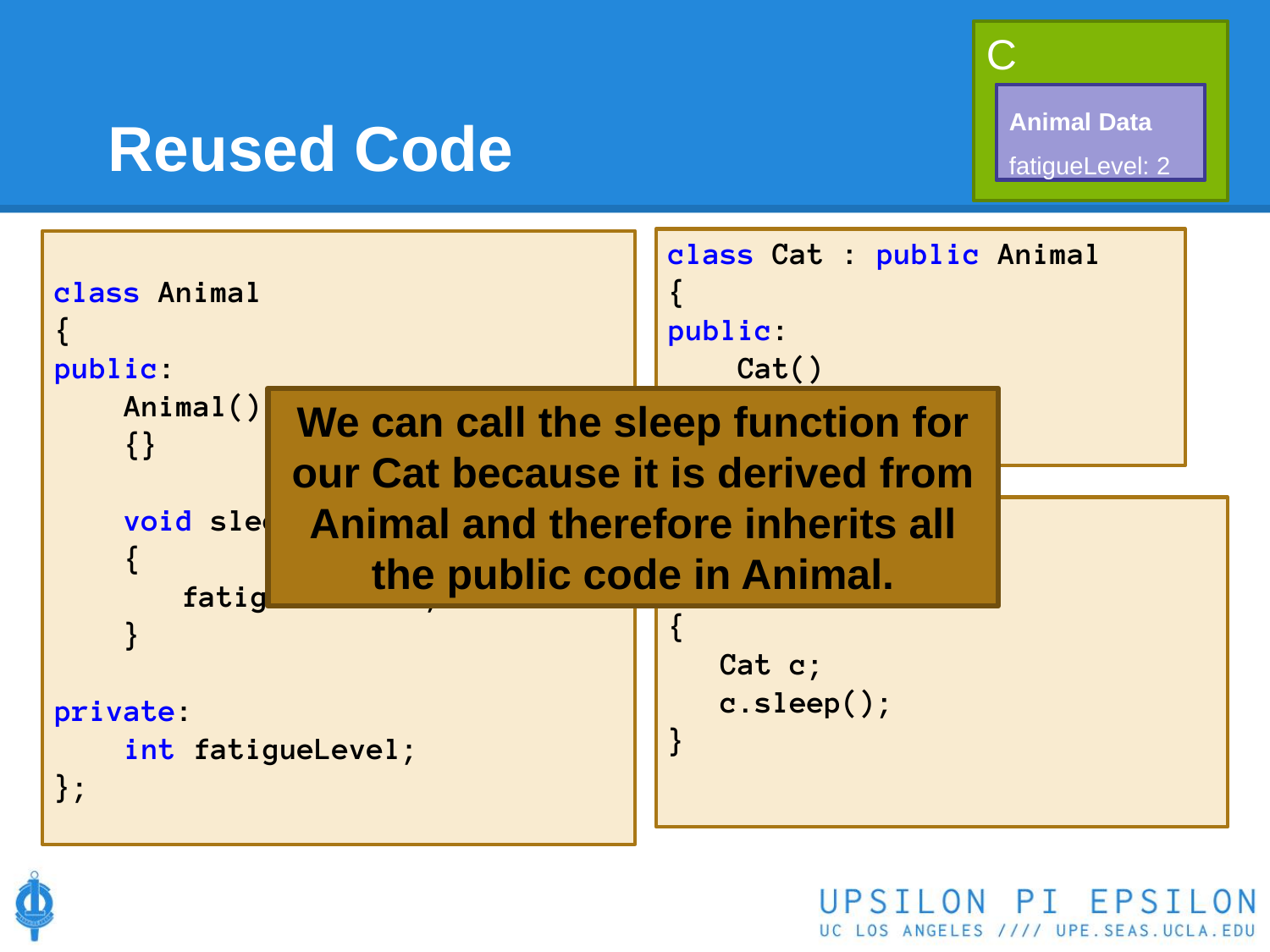

C
# Reused Code
Animal Data
fatigueLevel: 3

Animal Data
fatigueLevel: 2

class Cat : public Animal
{
public:
    Cat()
    {}
};
class Animal
{
public:
    Animal(): fatigueLevel(3)
    {}

    void sleep()
    {
	fatigueLevel--;
    }

private:
    int fatigueLevel;
};
We can call the sleep function for our Cat because it is derived from Animal and therefore inherits all the public code in Animal.
int main()
{
   Cat c;
   c.sleep();
}